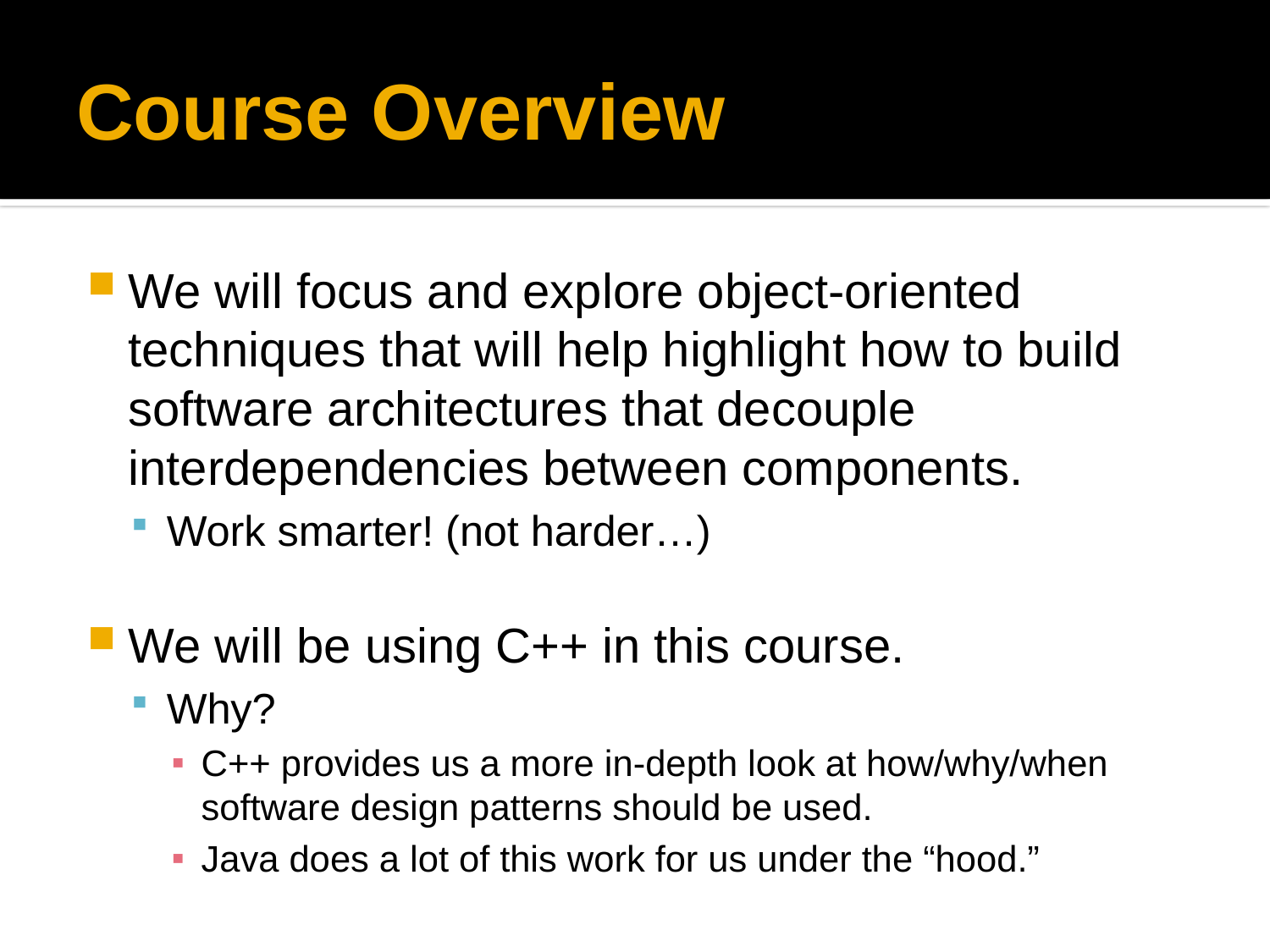

# Course Overview
We will focus and explore object-oriented techniques that will help highlight how to build software architectures that decouple interdependencies between components.
Work smarter! (not harder…)

We will be using C++ in this course.
Why?
C++ provides us a more in-depth look at how/why/when software design patterns should be used.
Java does a lot of this work for us under the “hood.”